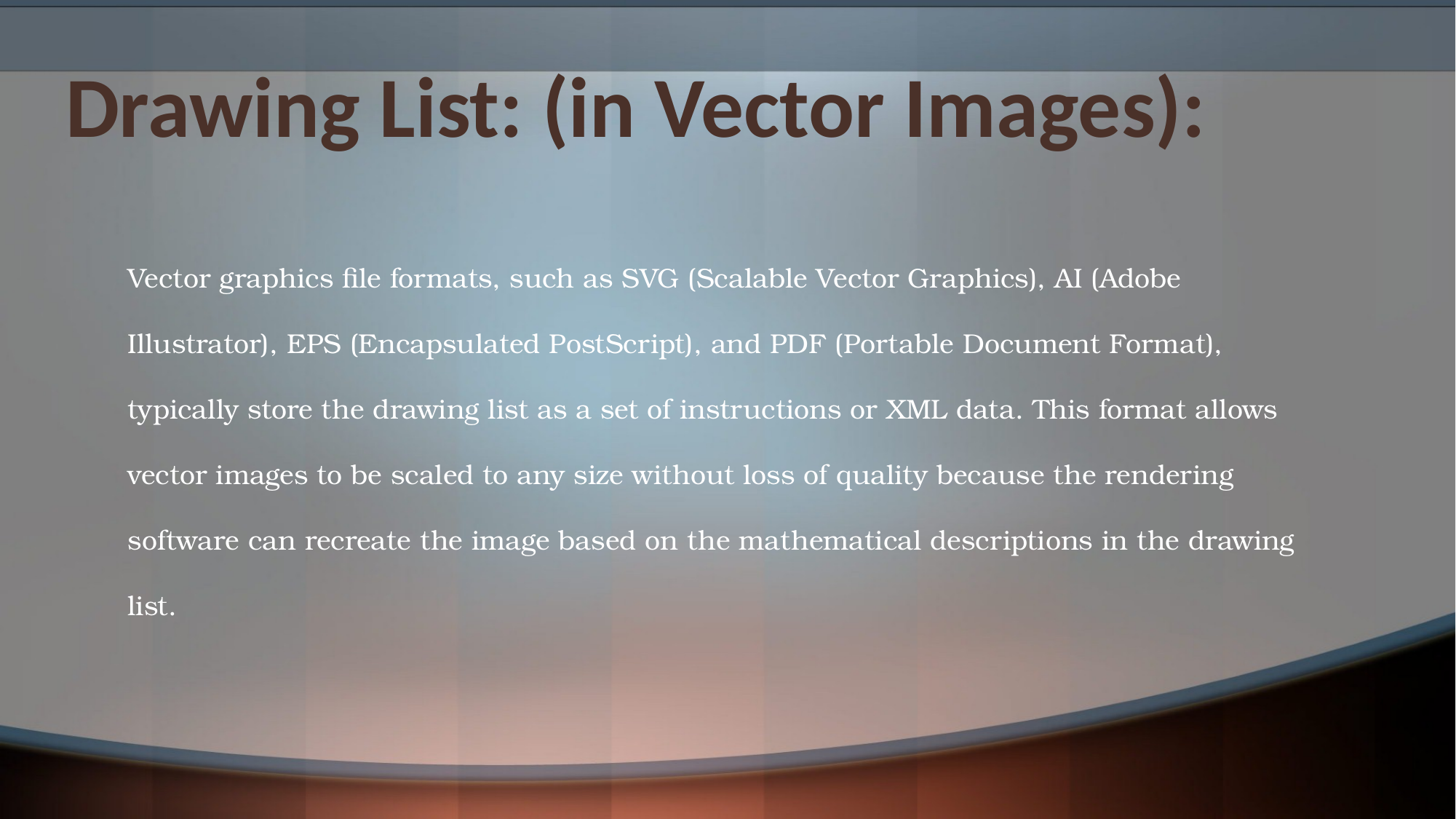

# Drawing List: (in Vector Images):
Vector graphics file formats, such as SVG (Scalable Vector Graphics), AI (Adobe Illustrator), EPS (Encapsulated PostScript), and PDF (Portable Document Format), typically store the drawing list as a set of instructions or XML data. This format allows vector images to be scaled to any size without loss of quality because the rendering software can recreate the image based on the mathematical descriptions in the drawing list.